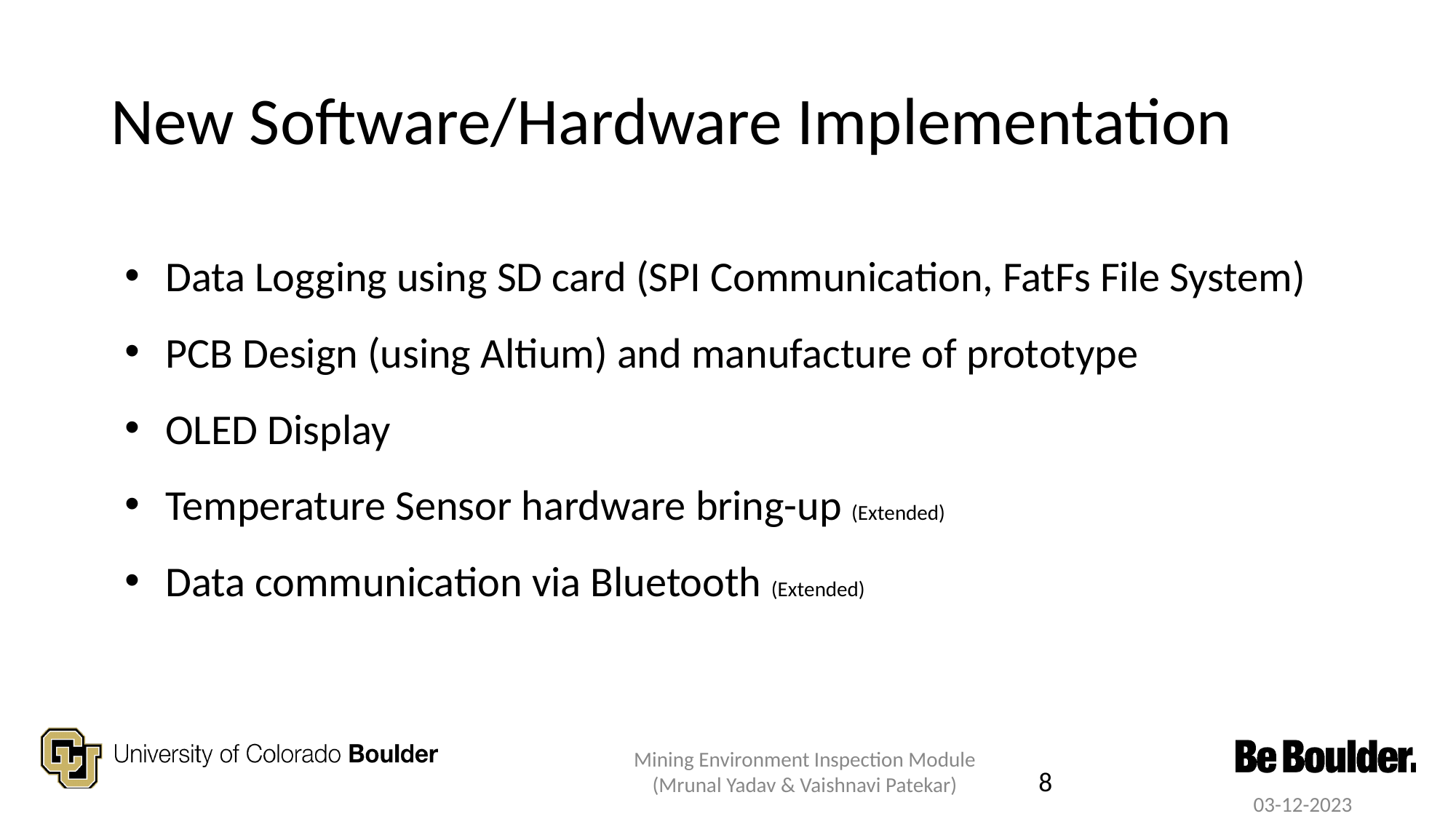

# New Software/Hardware Implementation
Data Logging using SD card (SPI Communication, FatFs File System)
PCB Design (using Altium) and manufacture of prototype
OLED Display
Temperature Sensor hardware bring-up (Extended)
Data communication via Bluetooth (Extended)

Mining Environment Inspection Module
(Mrunal Yadav & Vaishnavi Patekar)
8
03-12-2023